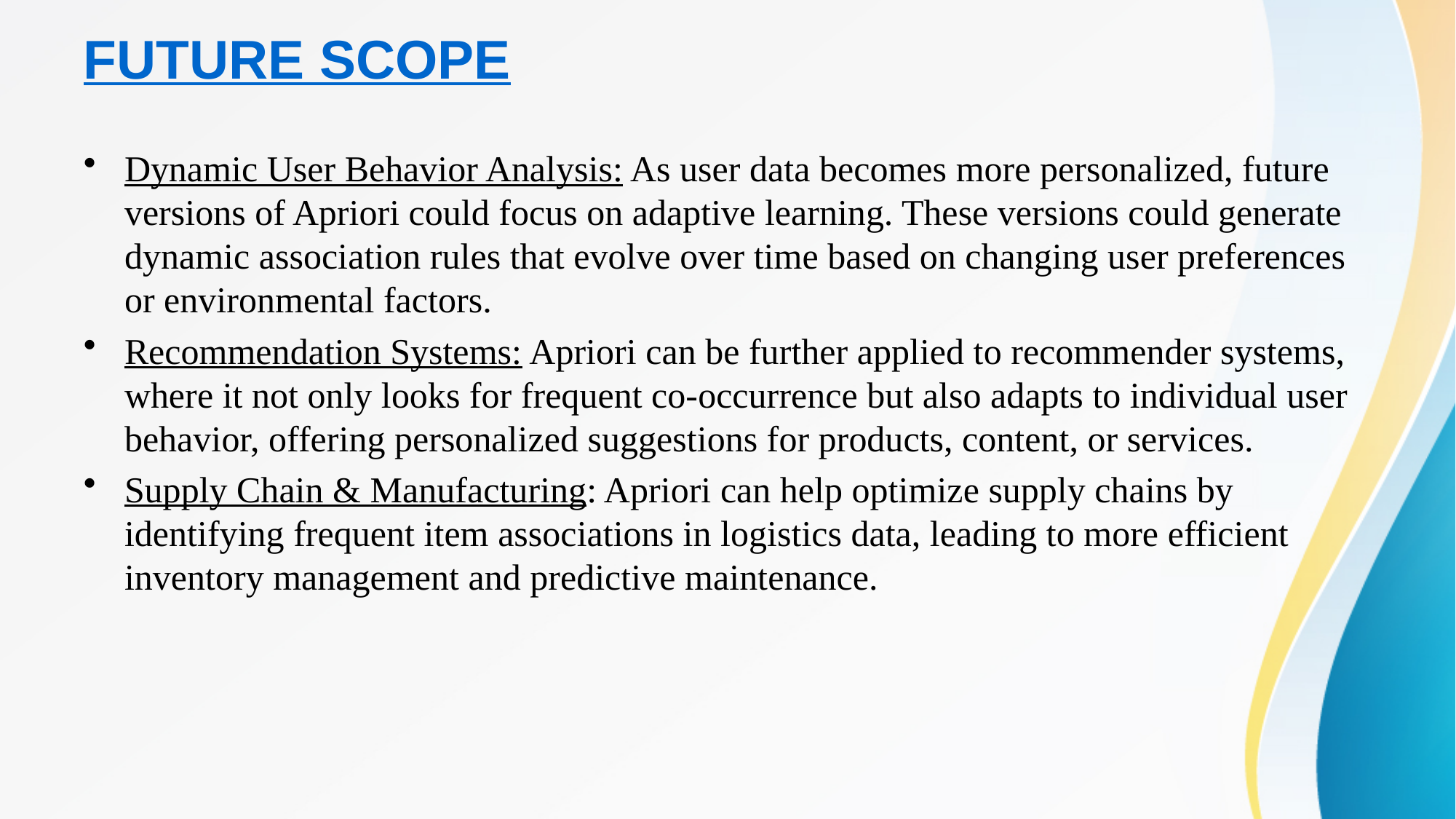

# FUTURE SCOPE
Dynamic User Behavior Analysis: As user data becomes more personalized, future versions of Apriori could focus on adaptive learning. These versions could generate dynamic association rules that evolve over time based on changing user preferences or environmental factors.
Recommendation Systems: Apriori can be further applied to recommender systems, where it not only looks for frequent co-occurrence but also adapts to individual user behavior, offering personalized suggestions for products, content, or services.
Supply Chain & Manufacturing: Apriori can help optimize supply chains by identifying frequent item associations in logistics data, leading to more efficient inventory management and predictive maintenance.